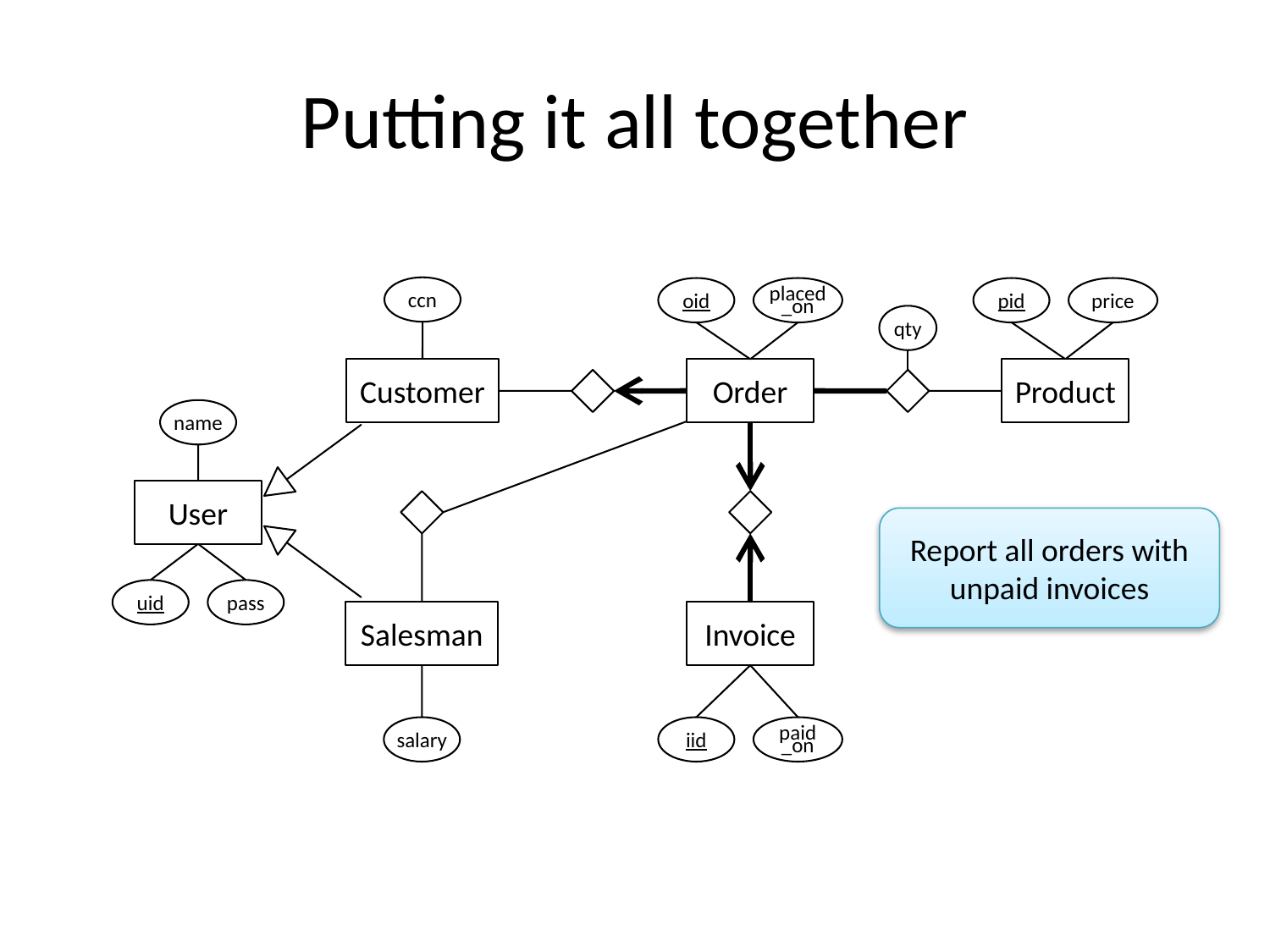

# Putting it all together
ccn
oid
placed_on
pid
price
qty
Customer
Order
Product

name

User

Report all orders with unpaid invoices

uid
pass
Salesman
Invoice
salary
iid
paid
_on